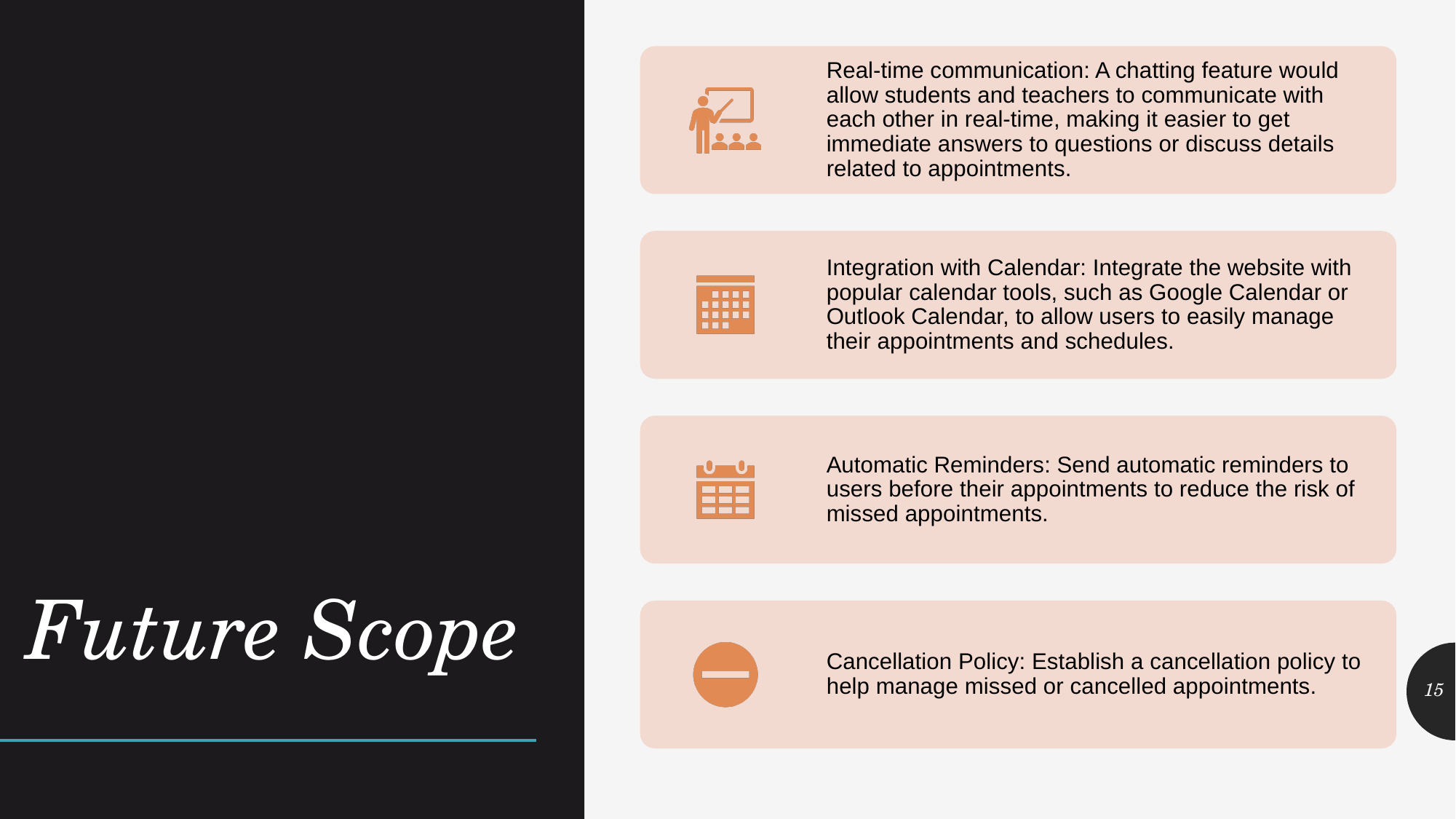

Real-time communication: A chatting feature would allow students and teachers to communicate with each other in real-time, making it easier to get immediate answers to questions or discuss details related to appointments.
Integration with Calendar: Integrate the website with popular calendar tools, such as Google Calendar or Outlook Calendar, to allow users to easily manage their appointments and schedules.
Automatic Reminders: Send automatic reminders to users before their appointments to reduce the risk of missed appointments.
Cancellation Policy: Establish a cancellation policy to help manage missed or cancelled appointments.
# Future Scope
15